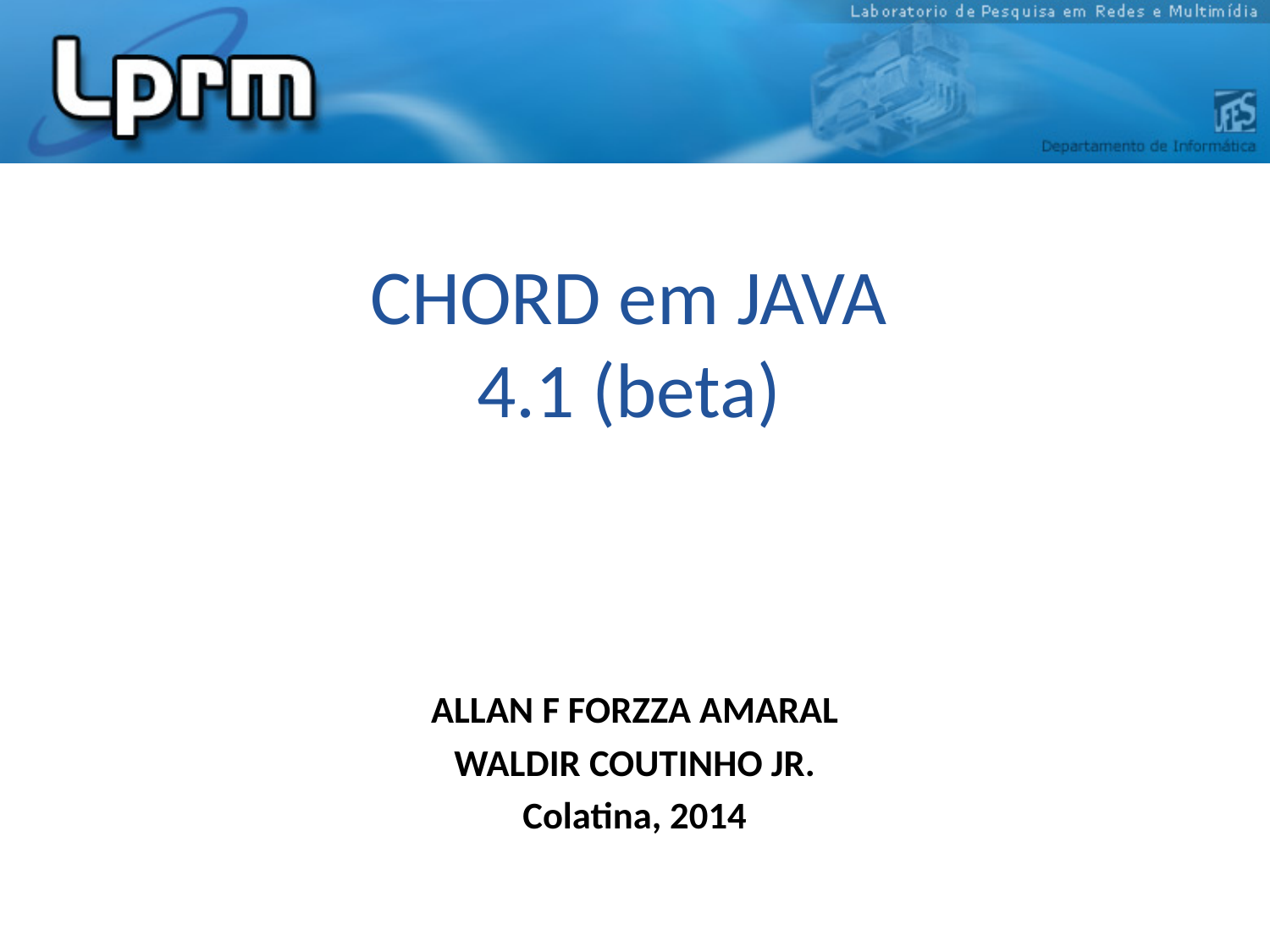

# CHORD em JAVA 4.1 (beta)
ALLAN F FORZZA AMARAL
WALDIR COUTINHO JR.
Colatina, 2014